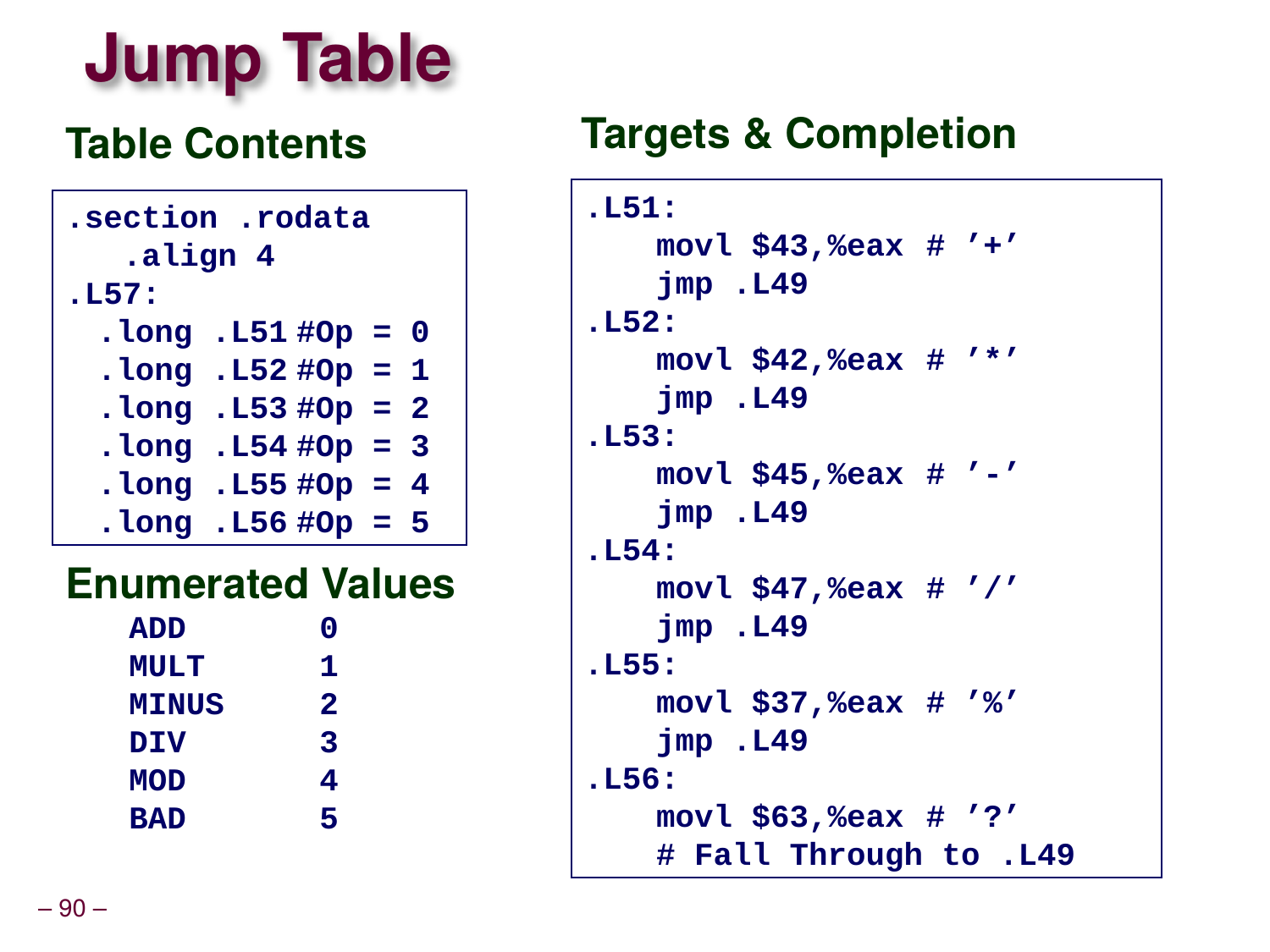

# Jump Table
Targets & Completion
.L51:
	movl $43,%eax	# ’+’
	jmp .L49
.L52:
	movl $42,%eax	# ’*’
	jmp .L49
.L53:
	movl $45,%eax	# ’-’
	jmp .L49
.L54:
	movl $47,%eax	# ’/’
	jmp .L49
.L55:
	movl $37,%eax	# ’%’
	jmp .L49
.L56:
	movl $63,%eax	# ’?’
	# Fall Through to .L49
Table Contents
.section .rodata
   .align 4
.L57:
	.long .L51	#Op = 0
	.long .L52	#Op = 1
	.long .L53	#Op = 2
	.long .L54	#Op = 3
	.long .L55	#Op = 4
	.long .L56	#Op = 5
Enumerated Values
ADD	0
MULT	1
MINUS	2
DIV	3
MOD	4
BAD	5